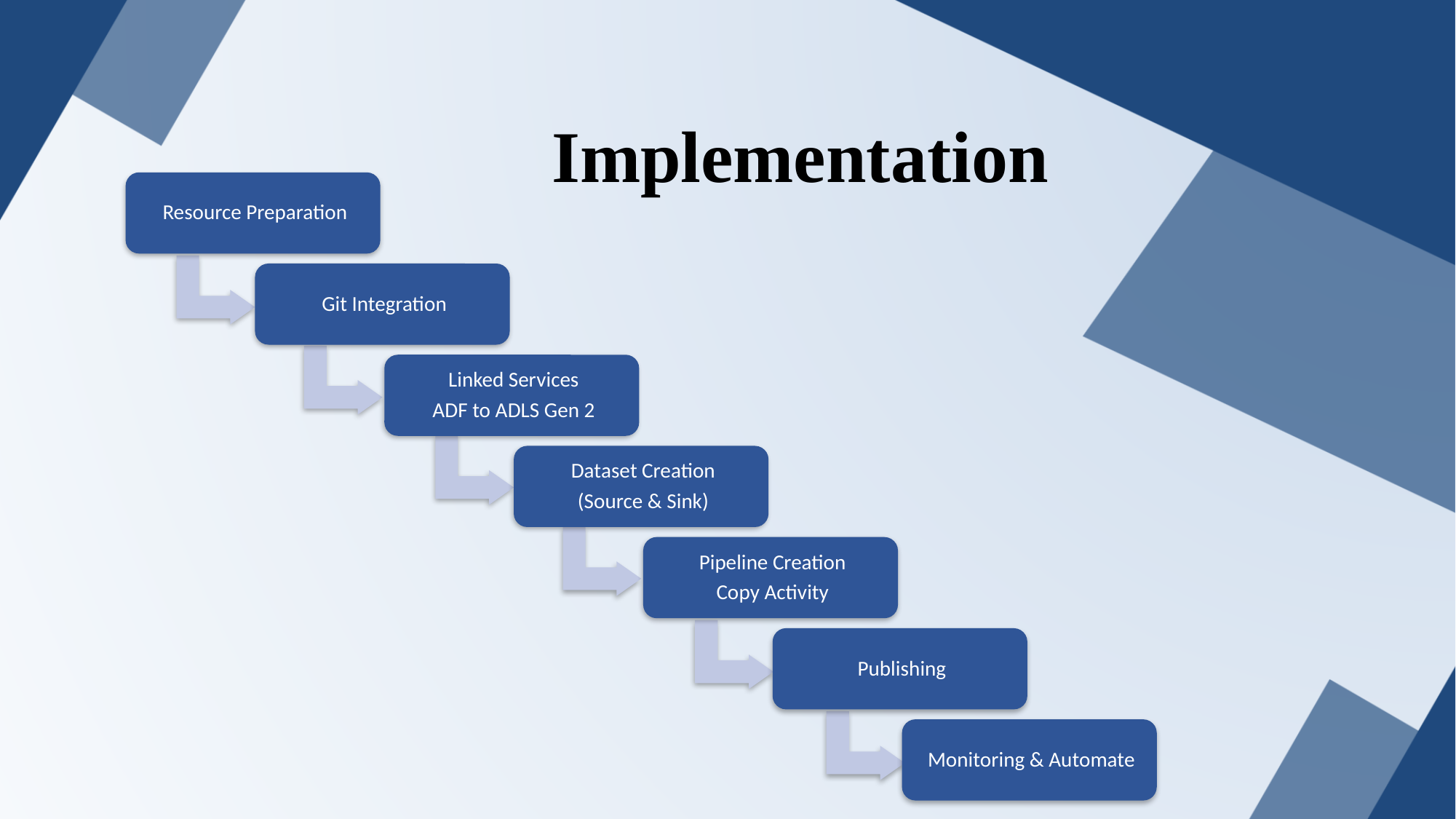

Implementation
Resource Preparation
Git Integration
Linked Services
ADF to ADLS Gen 2
Dataset Creation
(Source & Sink)
Pipeline Creation
Copy Activity
Publishing
Monitoring & Automate